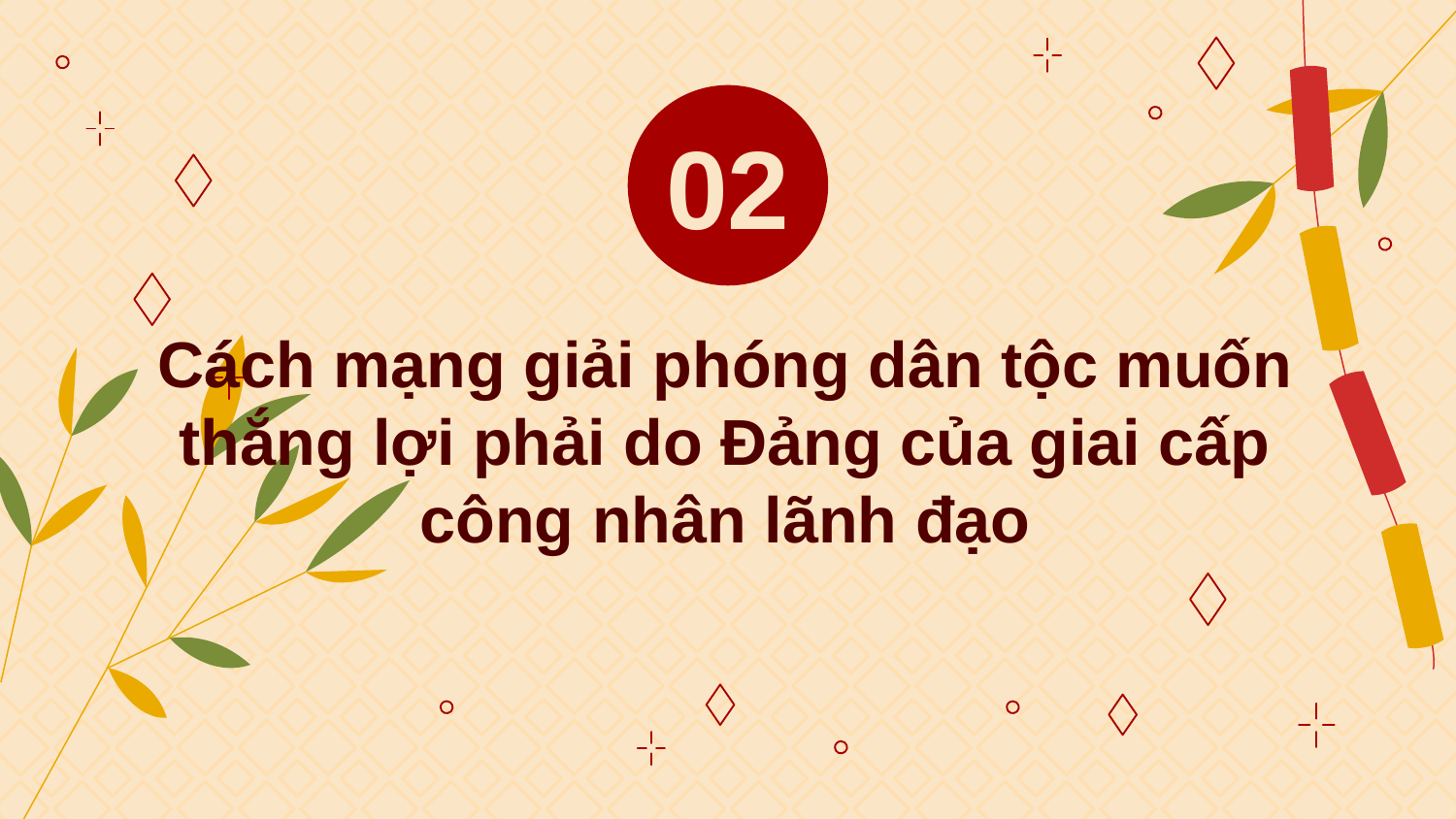

02

# Cách mạng giải phóng dân tộc muốn thắng lợi phải do Đảng của giai cấp công nhân lãnh đạo